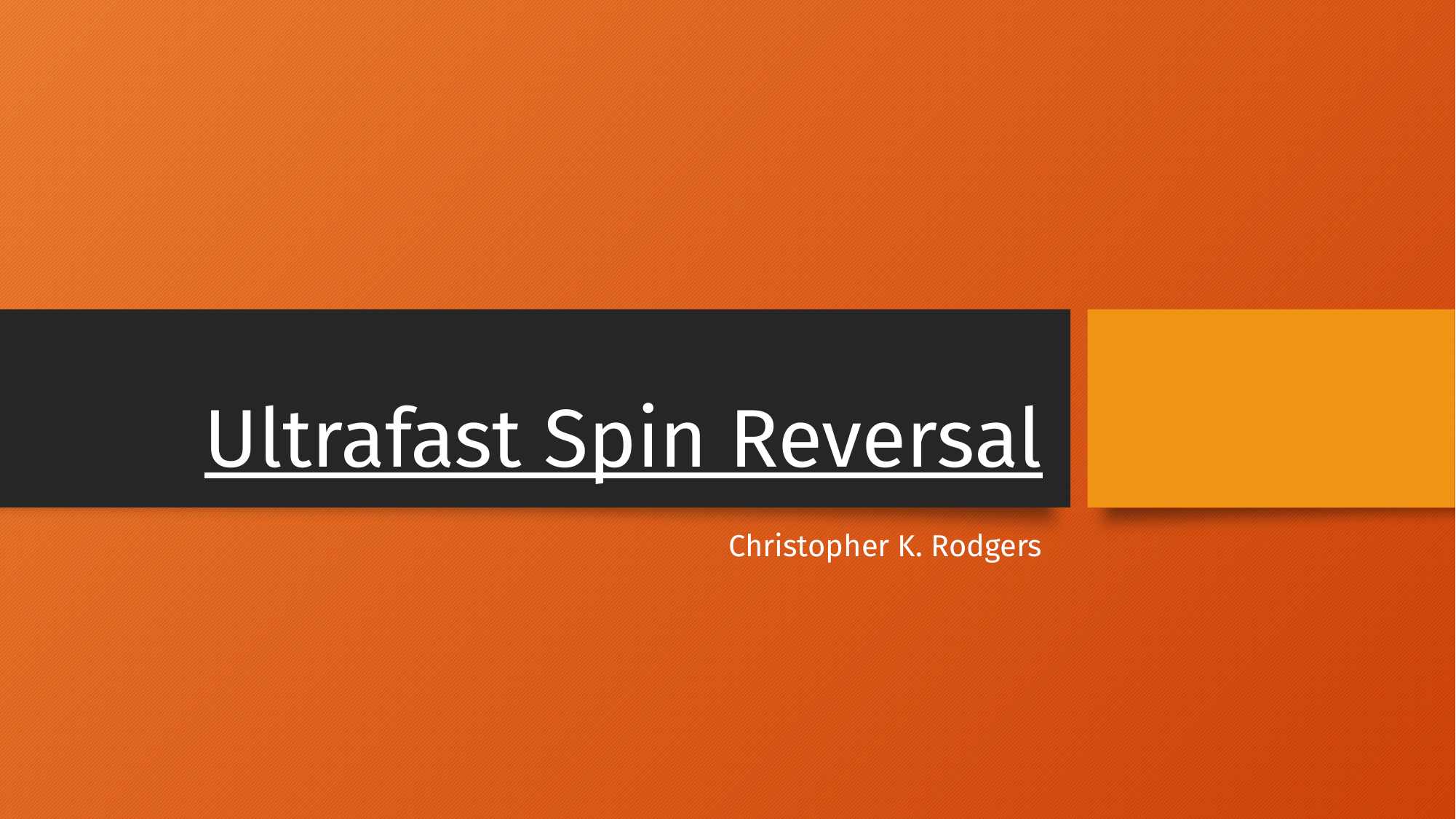

# Ultrafast Spin Reversal
Christopher K. Rodgers